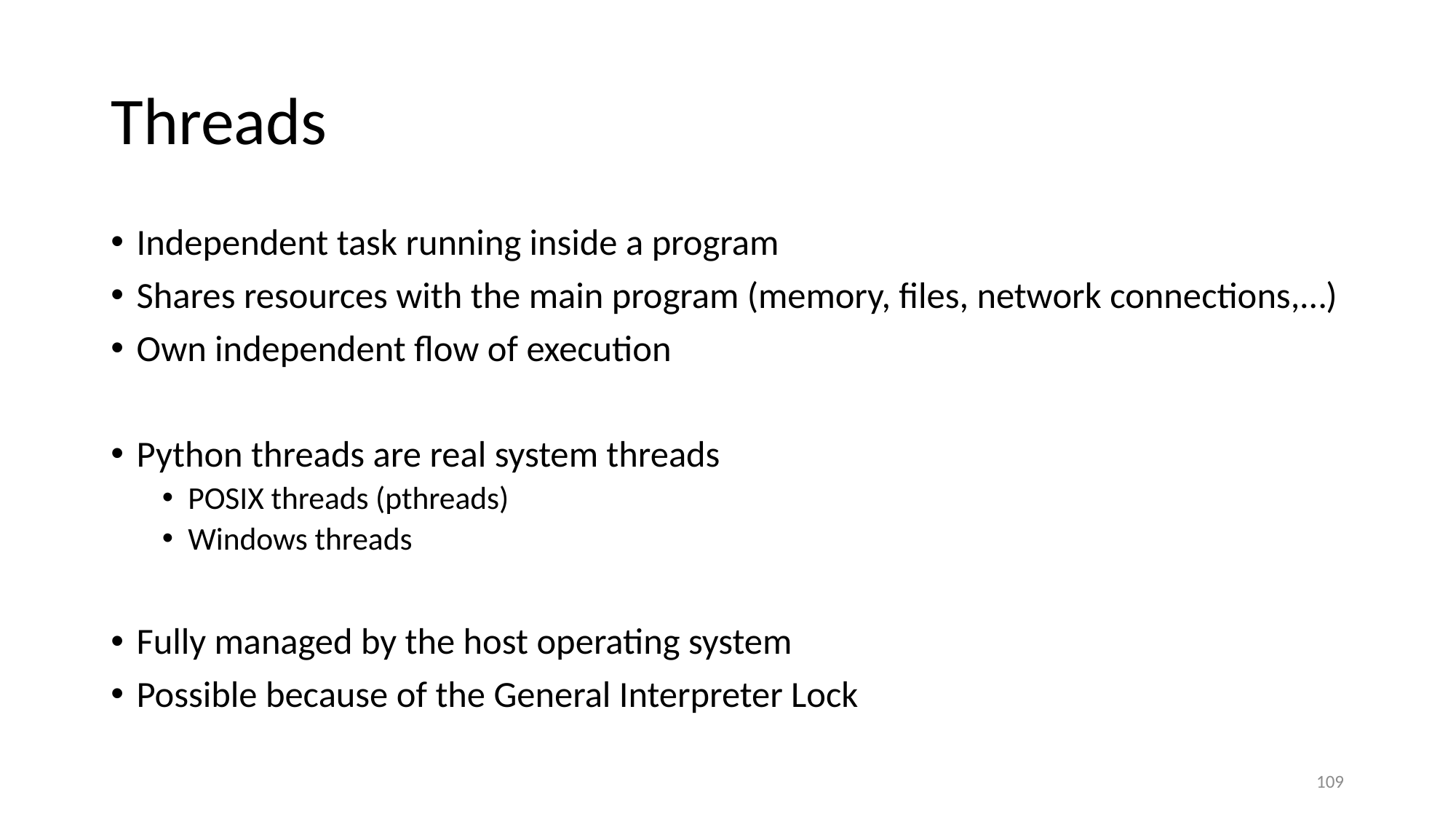

# Threads
Independent task running inside a program
Shares resources with the main program (memory, files, network connections,…)
Own independent flow of execution

Python threads are real system threads
POSIX threads (pthreads)
Windows threads

Fully managed by the host operating system
Possible because of the General Interpreter Lock
109